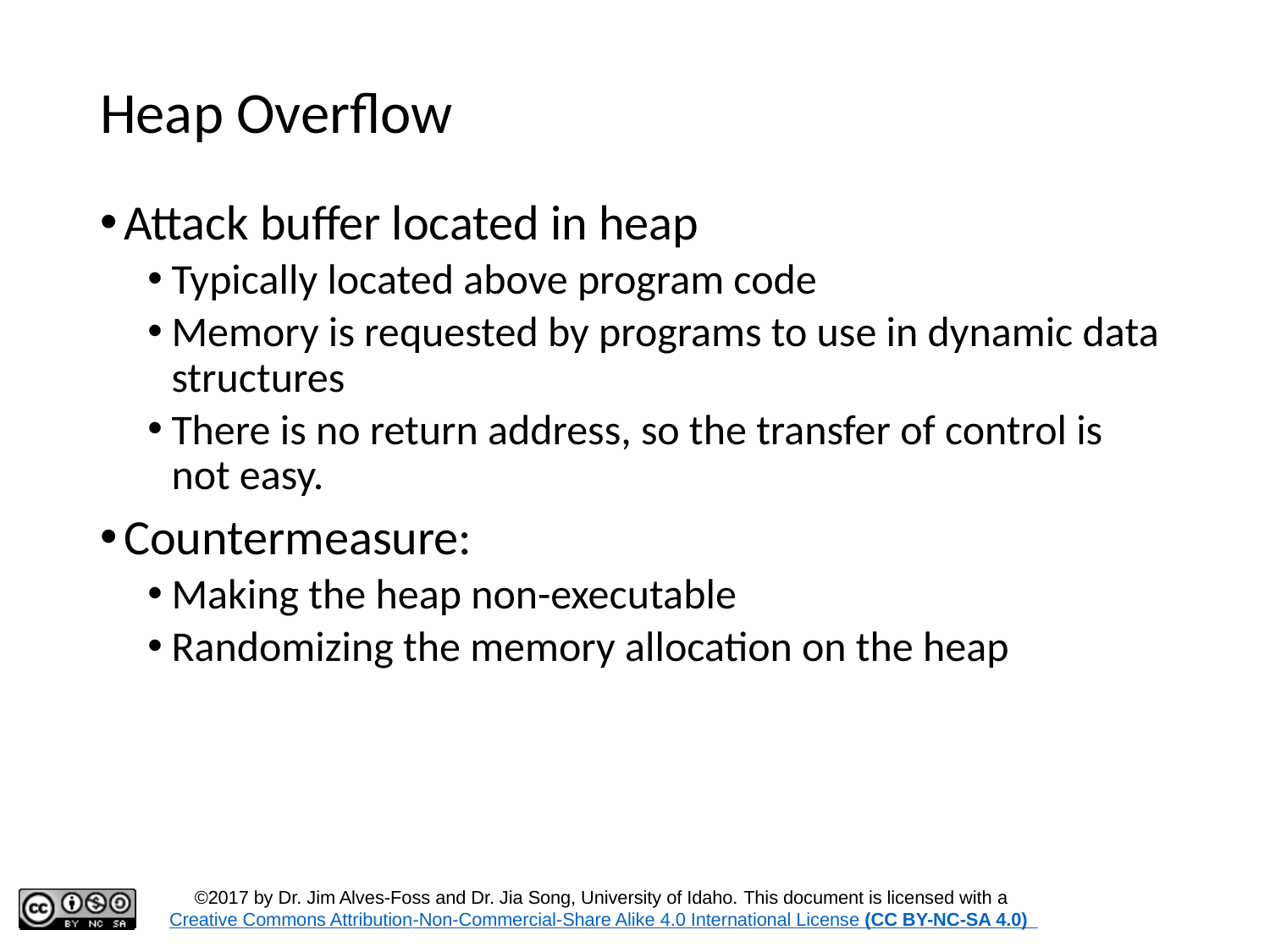

# Heap Overflow
Attack buffer located in heap
Typically located above program code
Memory is requested by programs to use in dynamic data structures
There is no return address, so the transfer of control is not easy.
Countermeasure:
Making the heap non-executable
Randomizing the memory allocation on the heap